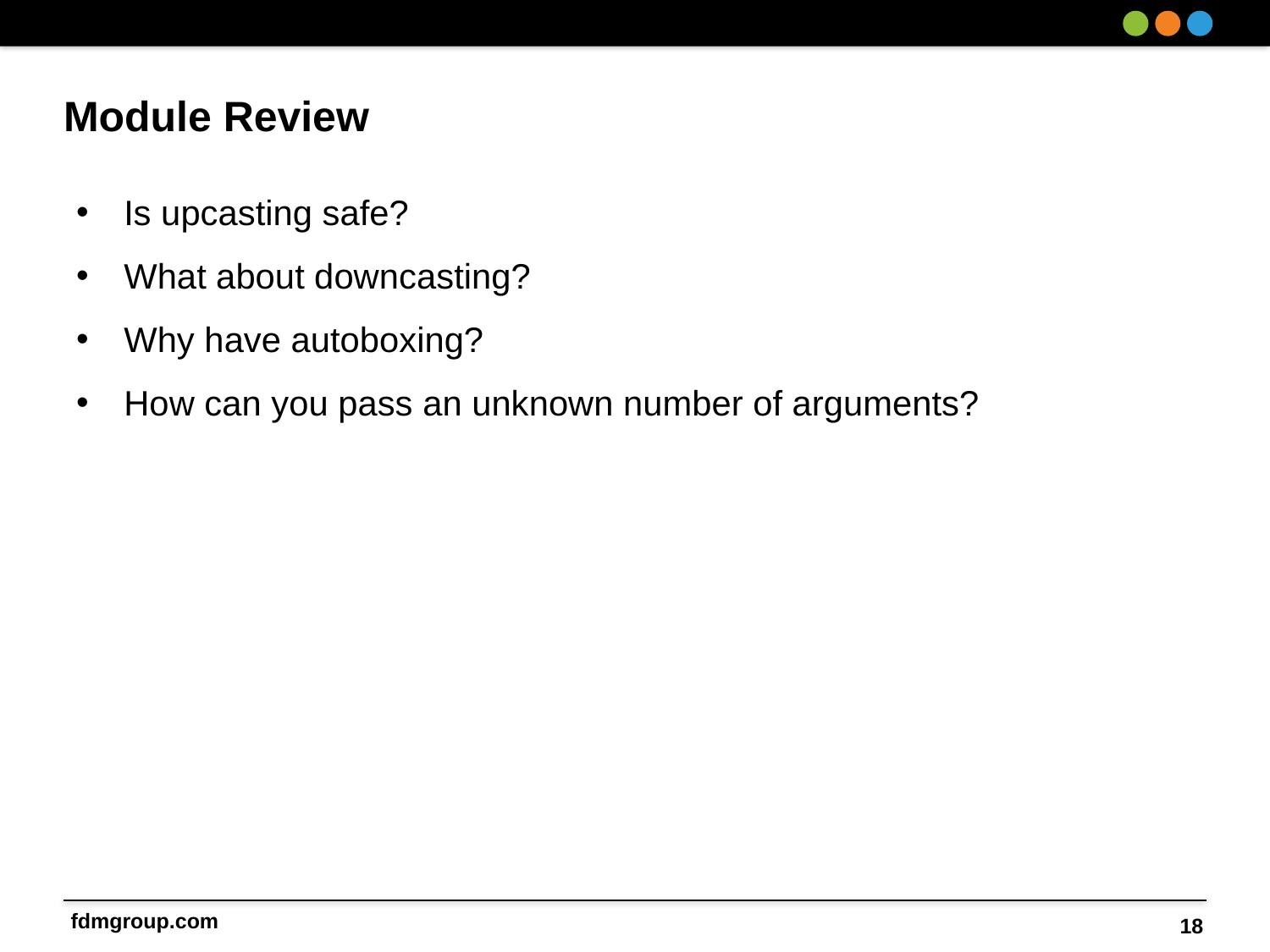

# Module Review
Is upcasting safe?
What about downcasting?
Why have autoboxing?
How can you pass an unknown number of arguments?

18